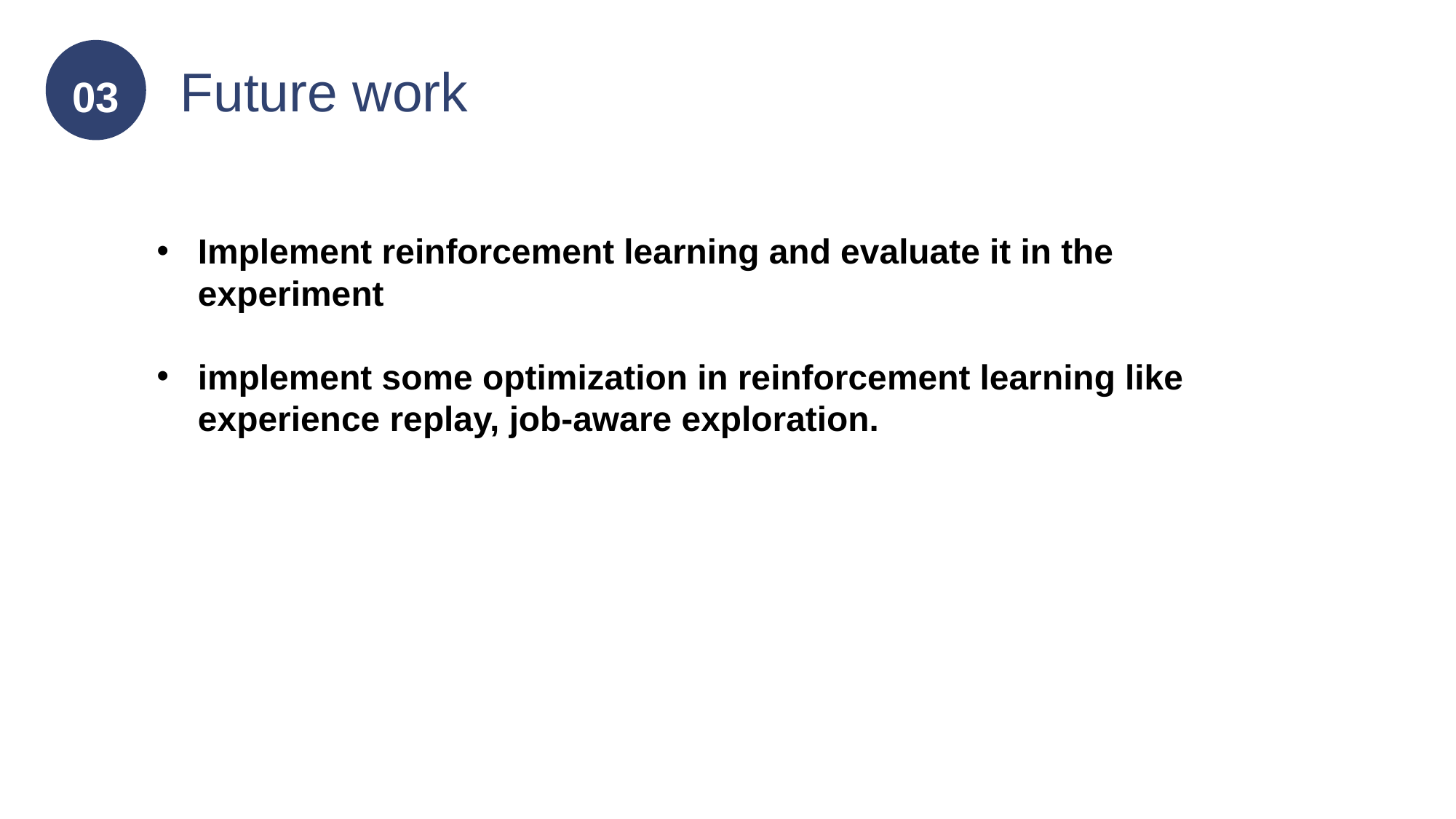

03
Future work

Implement reinforcement learning and evaluate it in the experiment

implement some optimization in reinforcement learning like experience replay, job-aware exploration.